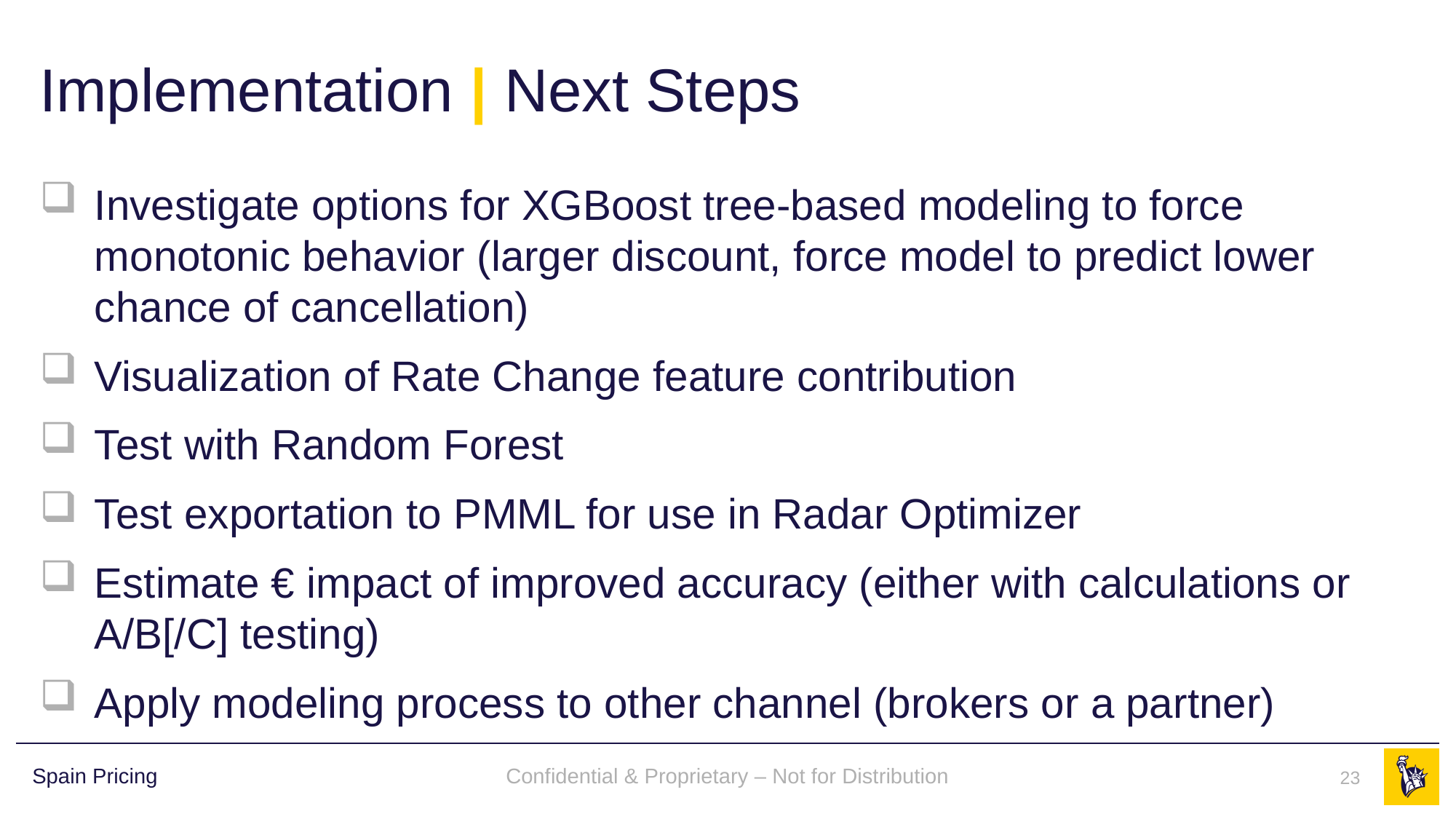

# Implementation | Next Steps
Investigate options for XGBoost tree-based modeling to force monotonic behavior (larger discount, force model to predict lower chance of cancellation)
Visualization of Rate Change feature contribution
Test with Random Forest
Test exportation to PMML for use in Radar Optimizer
Estimate € impact of improved accuracy (either with calculations or A/B[/C] testing)
Apply modeling process to other channel (brokers or a partner)

Confidential & Proprietary – Not for Distribution
23